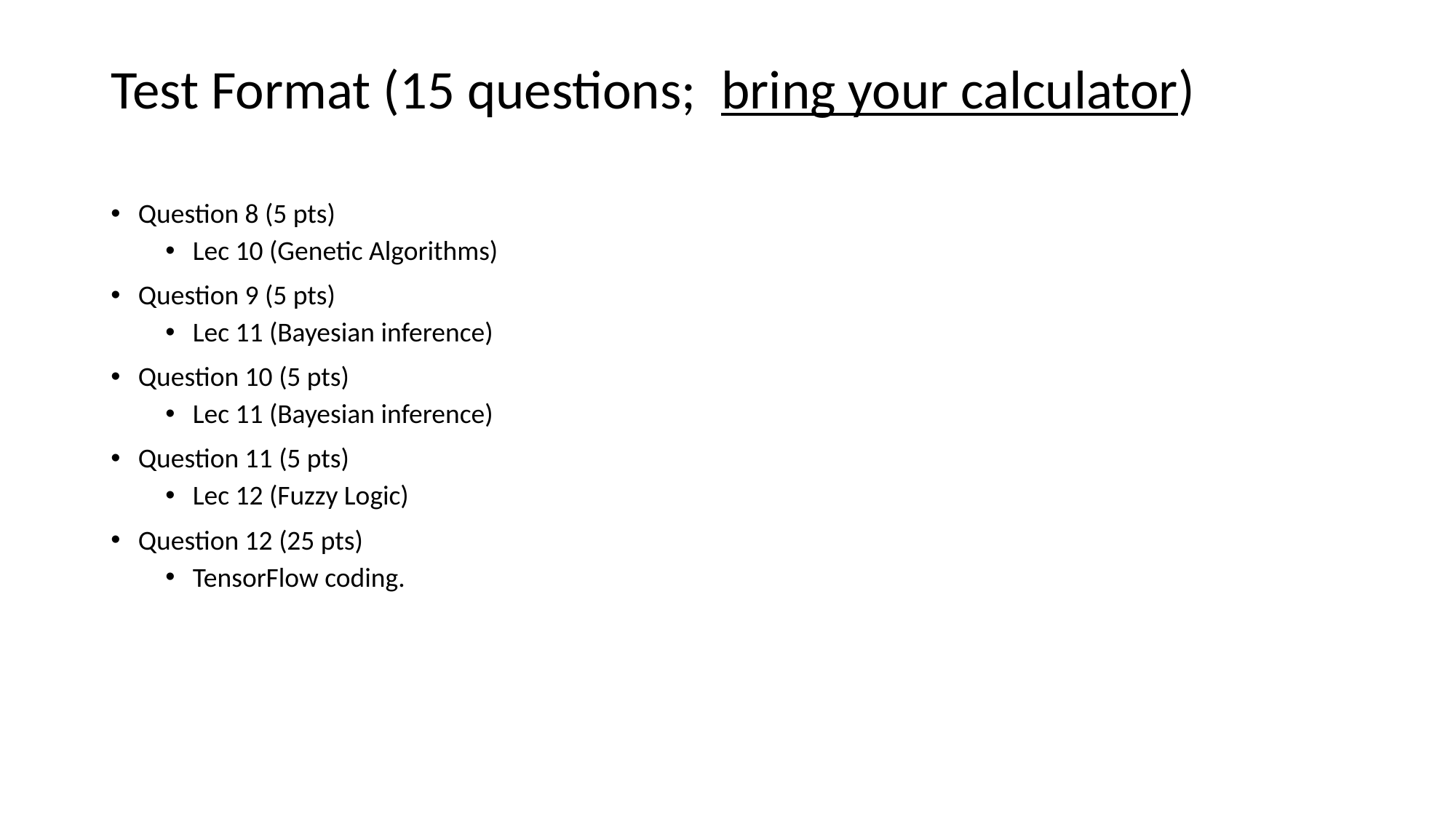

# Test Format (15 questions;  bring your calculator)
Question 8 (5 pts)
Lec 10 (Genetic Algorithms)
Question 9 (5 pts)
Lec 11 (Bayesian inference)
Question 10 (5 pts)
Lec 11 (Bayesian inference)
Question 11 (5 pts)
Lec 12 (Fuzzy Logic)
Question 12 (25 pts)
TensorFlow coding.